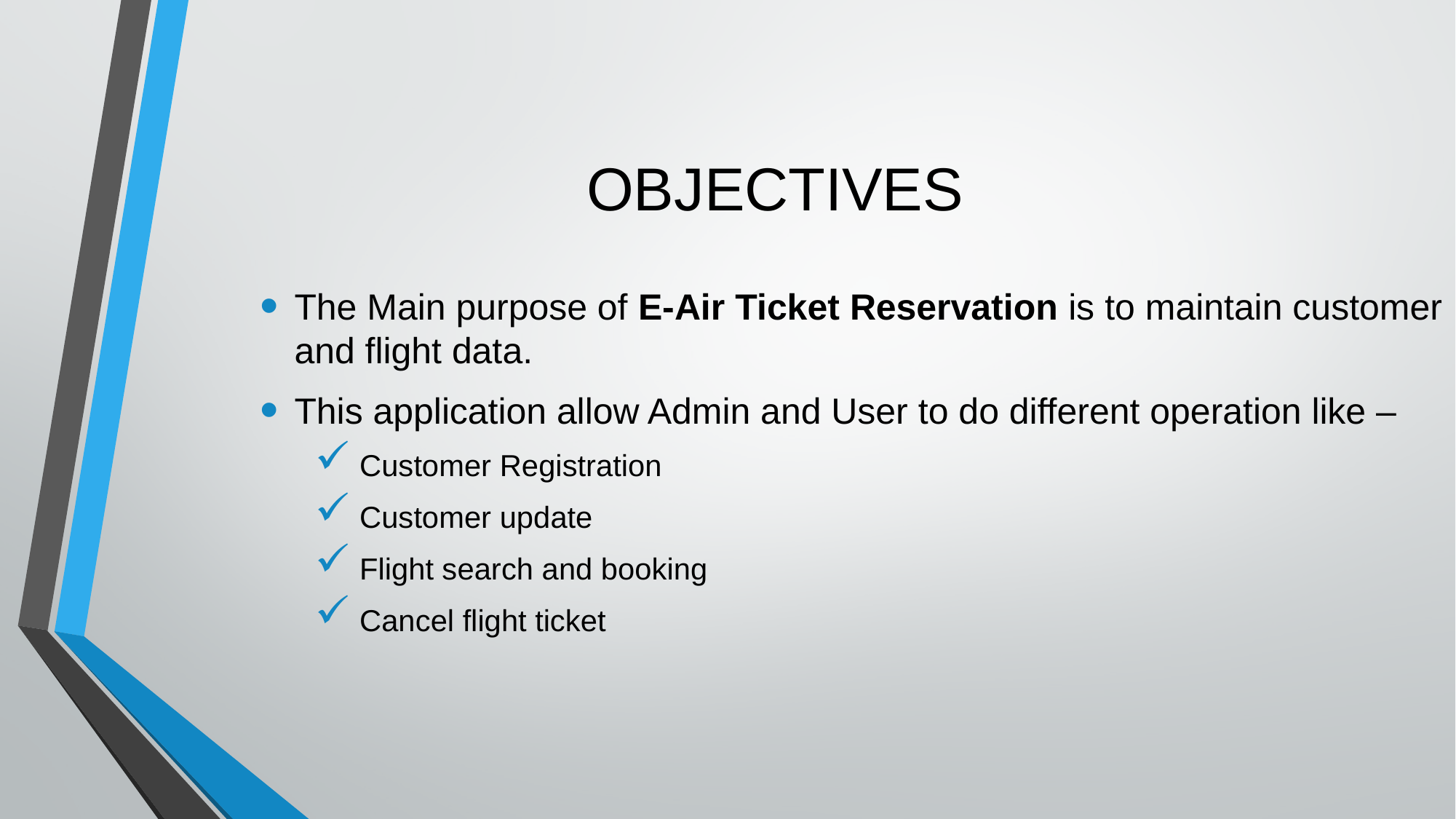

# OBJECTIVES
The Main purpose of E-Air Ticket Reservation is to maintain customer and flight data.
This application allow Admin and User to do different operation like –
 Customer Registration
 Customer update
 Flight search and booking
 Cancel flight ticket